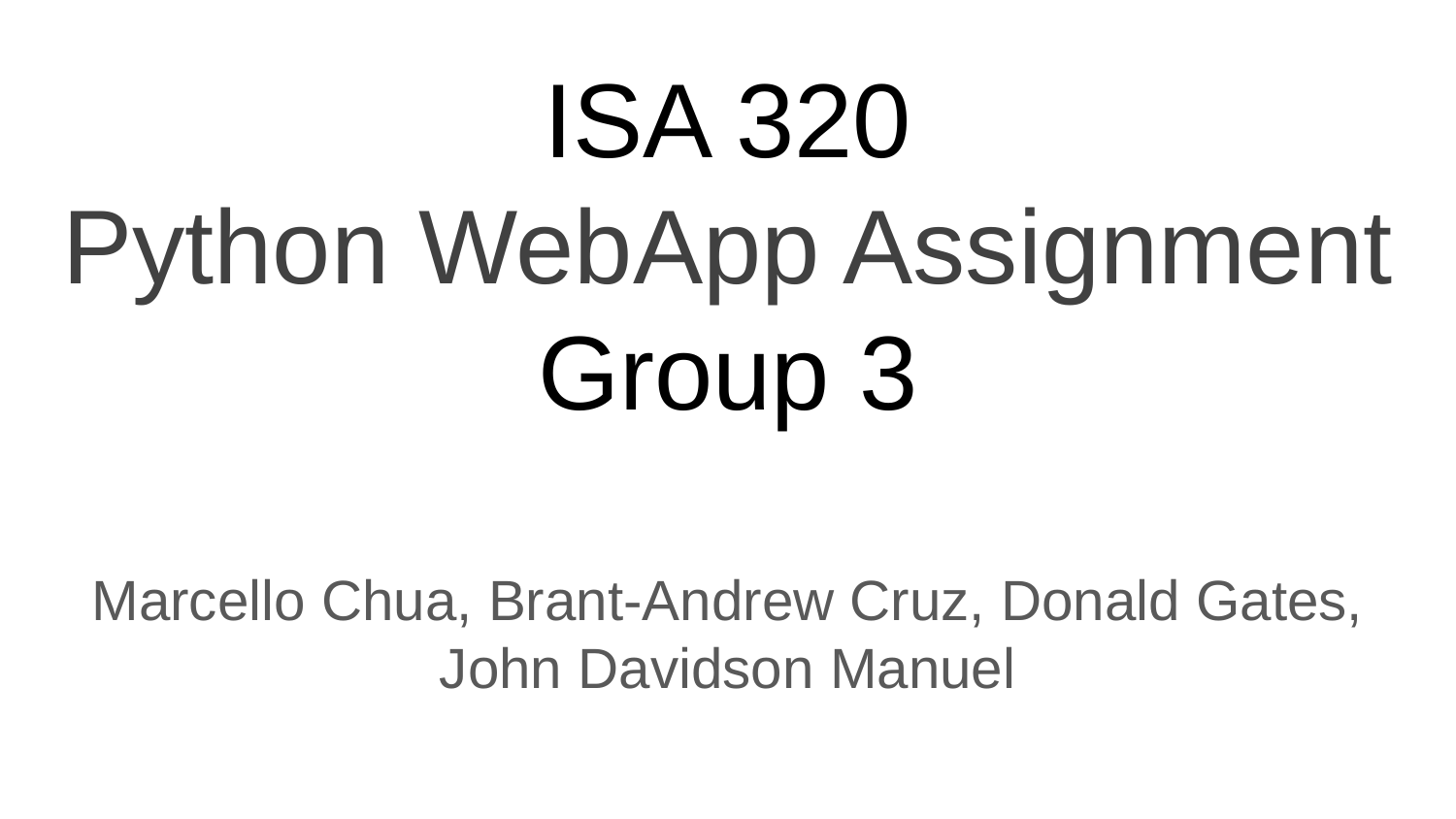

# ISA 320
Python WebApp Assignment
Group 3
Marcello Chua, Brant-Andrew Cruz, Donald Gates, John Davidson Manuel